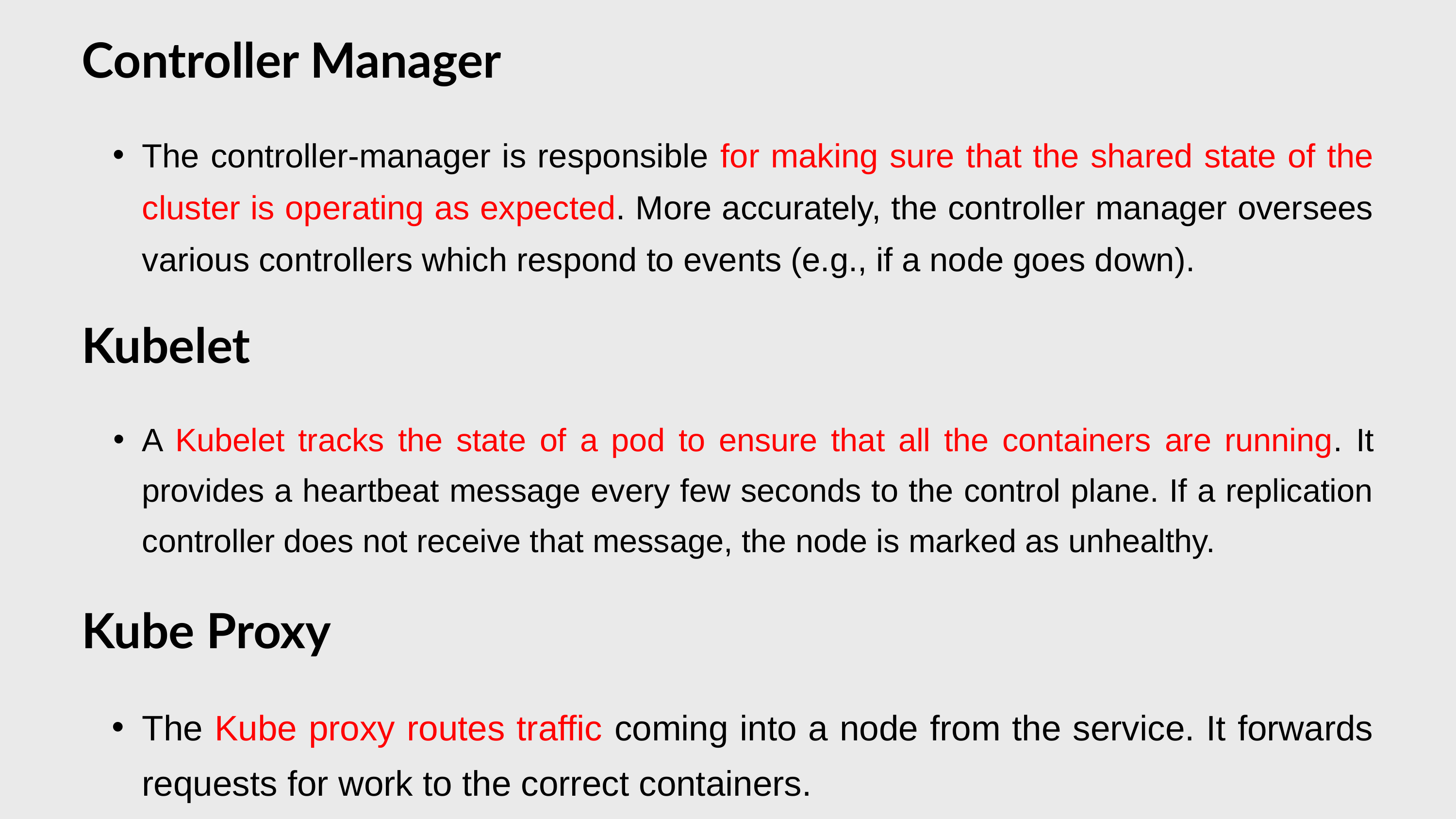

Controller Manager
The controller-manager is responsible for making sure that the shared state of the cluster is operating as expected. More accurately, the controller manager oversees various controllers which respond to events (e.g., if a node goes down).
Kubelet
A Kubelet tracks the state of a pod to ensure that all the containers are running. It provides a heartbeat message every few seconds to the control plane. If a replication controller does not receive that message, the node is marked as unhealthy.
Kube Proxy
The Kube proxy routes traffic coming into a node from the service. It forwards requests for work to the correct containers.